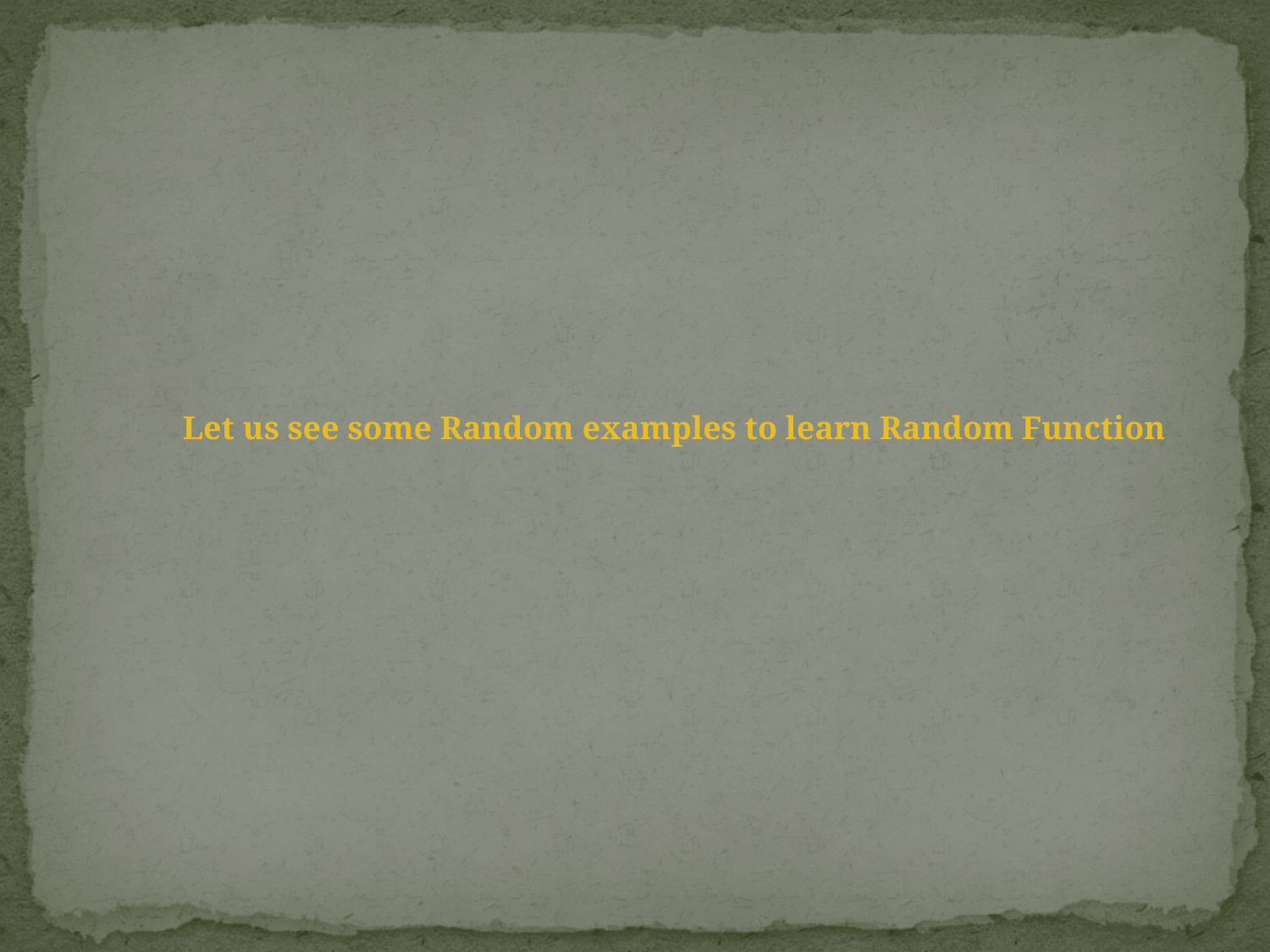

Let us see some Random examples to learn Random Function